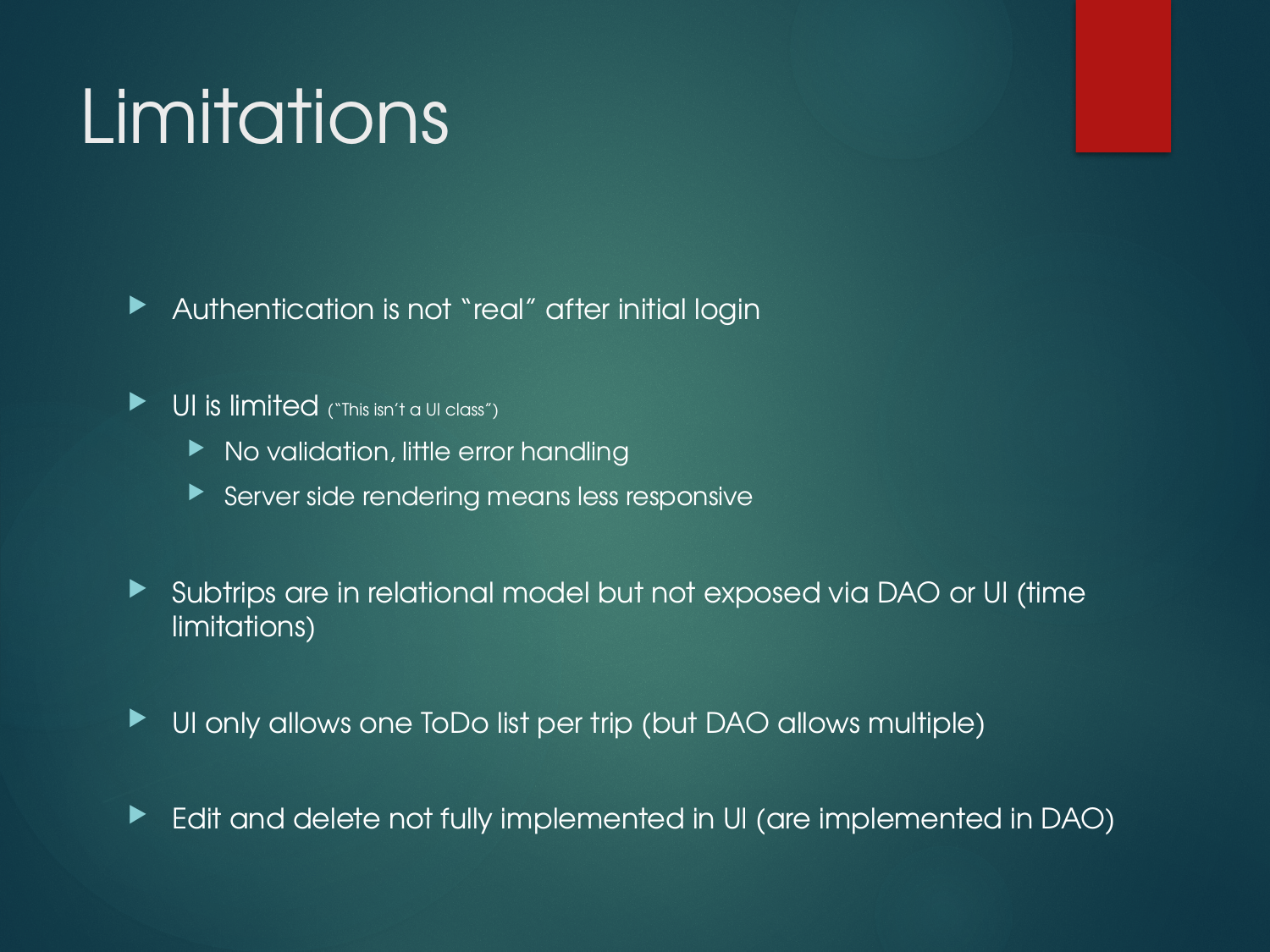

# Limitations
Authentication is not “real” after initial login

UI is limited (“This isn’t a UI class”)
No validation, little error handling
Server side rendering means less responsive

Subtrips are in relational model but not exposed via DAO or UI (time limitations)

UI only allows one ToDo list per trip (but DAO allows multiple)

Edit and delete not fully implemented in UI (are implemented in DAO)